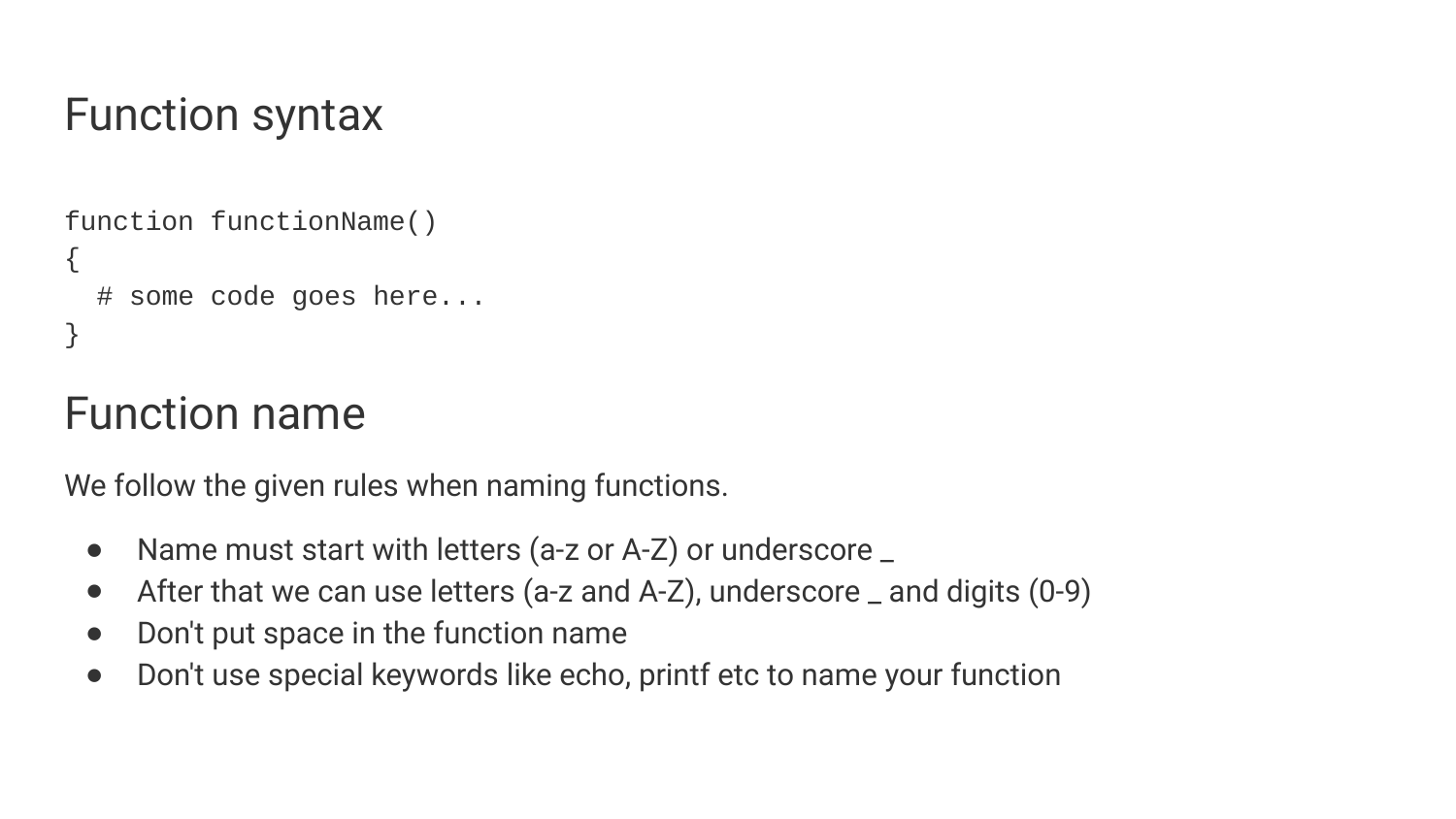

# Function syntax
function functionName()
{
  # some code goes here...
}
Function name
We follow the given rules when naming functions.
Name must start with letters (a-z or A-Z) or underscore _
After that we can use letters (a-z and A-Z), underscore _ and digits (0-9)
Don't put space in the function name
Don't use special keywords like echo, printf etc to name your function